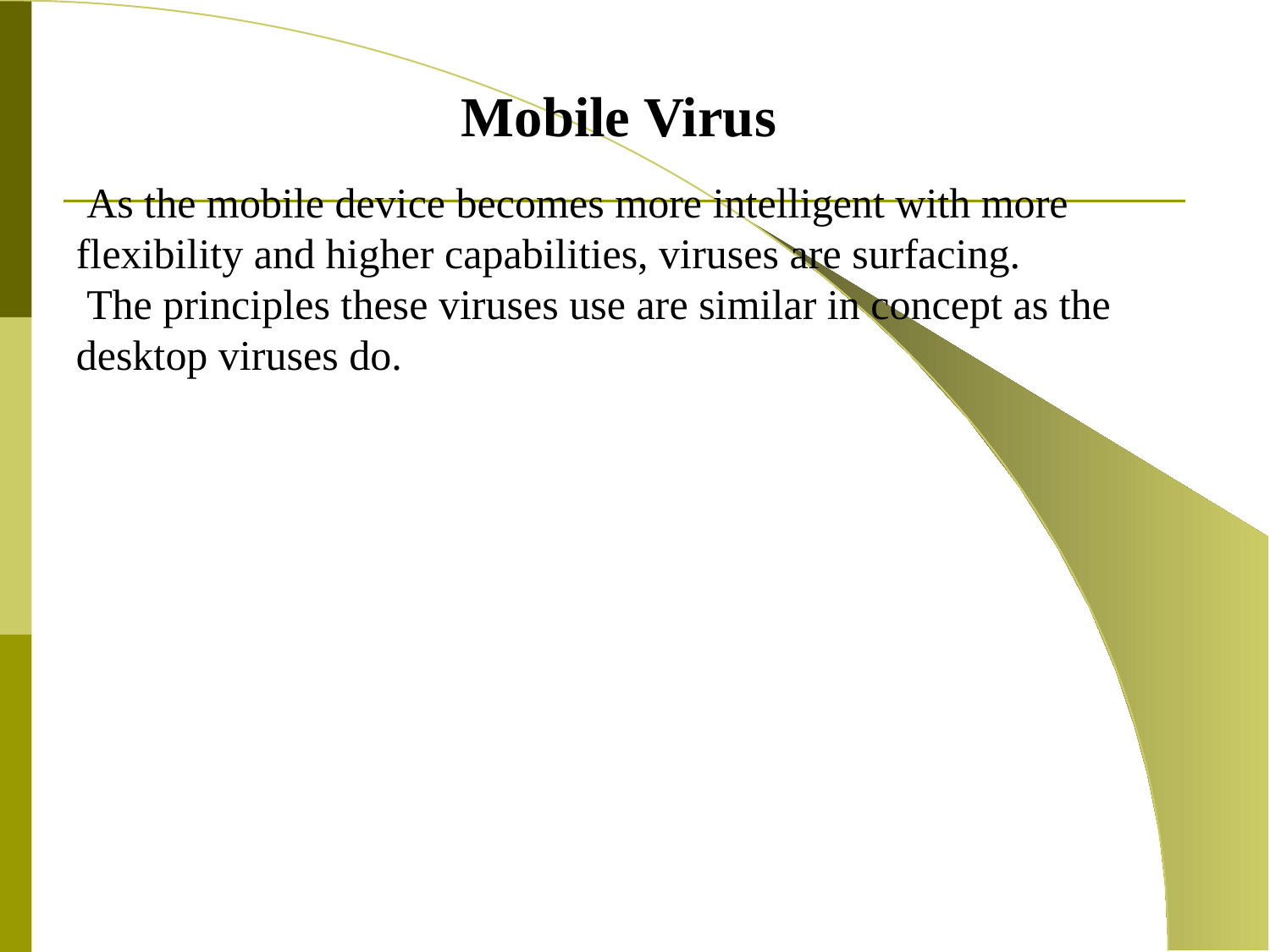

Mobile Virus
 As the mobile device becomes more intelligent with more flexibility and higher capabilities, viruses are surfacing.
 The principles these viruses use are similar in concept as the desktop viruses do.